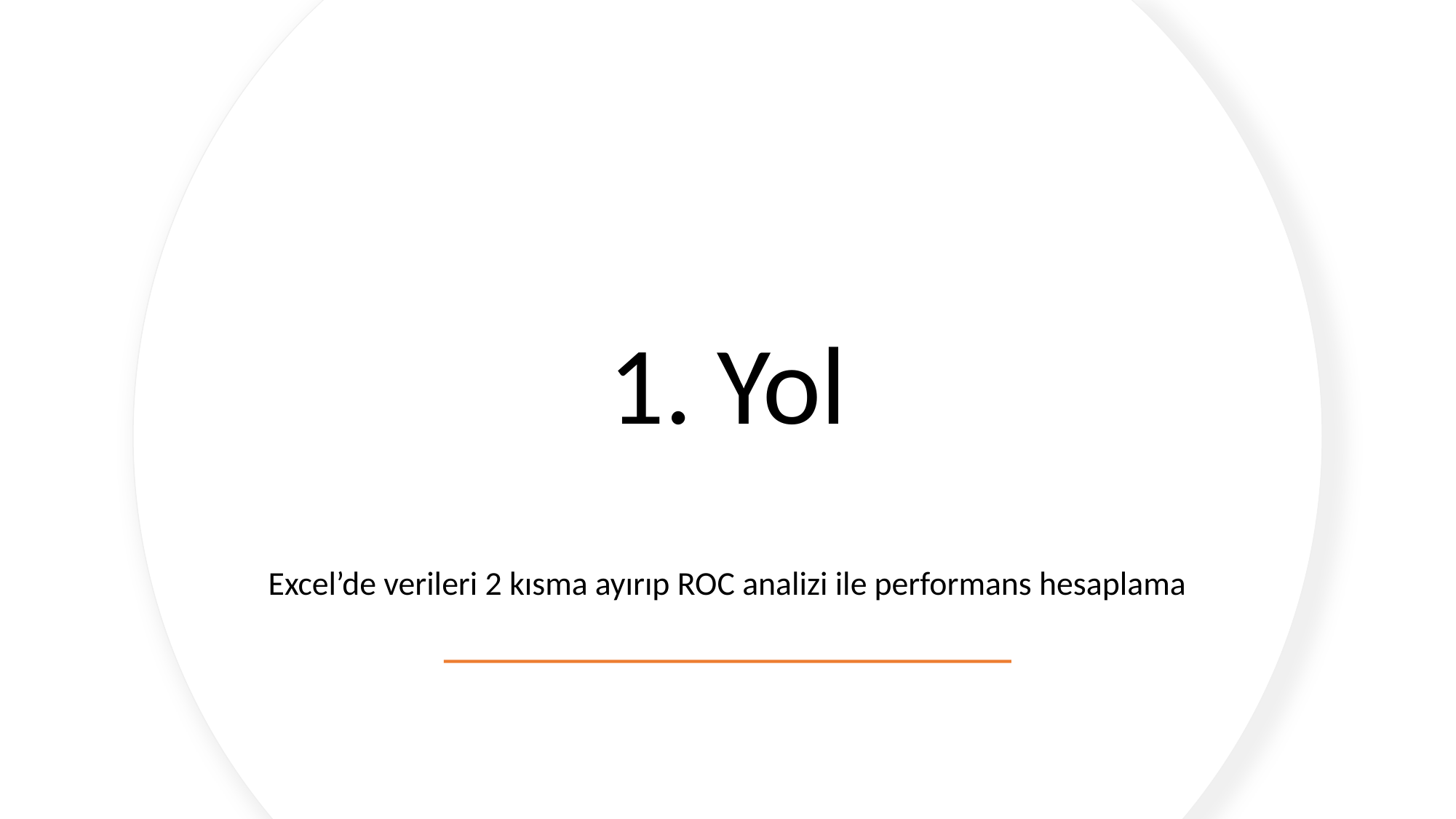

# 1. Yol Excel’de verileri 2 kısma ayırıp ROC analizi ile performans hesaplama